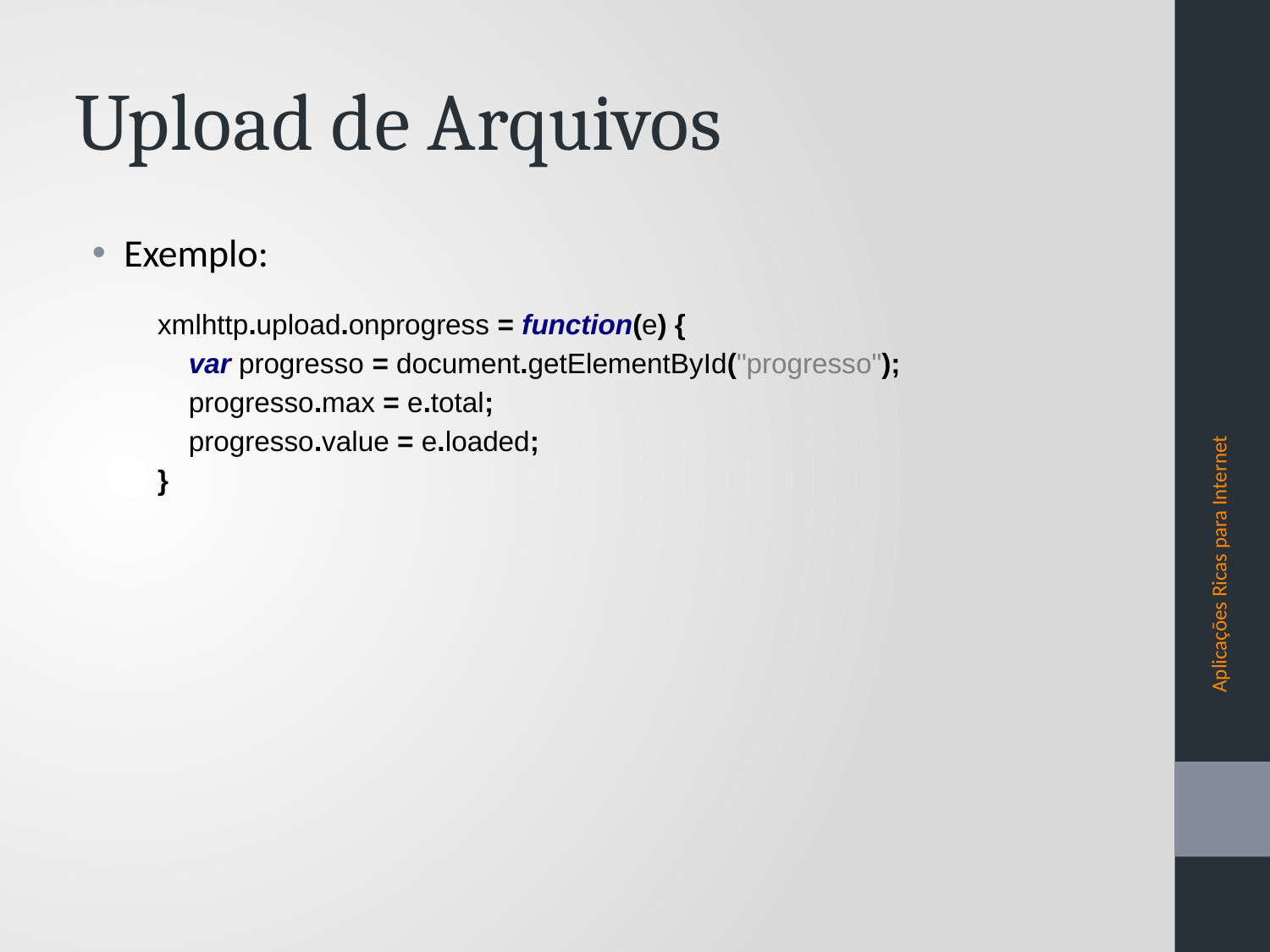

# Upload de Arquivos
Exemplo:
xmlhttp.upload.onprogress = function(e) {
    var progresso = document.getElementById("progresso");
    progresso.max = e.total;
    progresso.value = e.loaded;
}
Aplicações Ricas para Internet